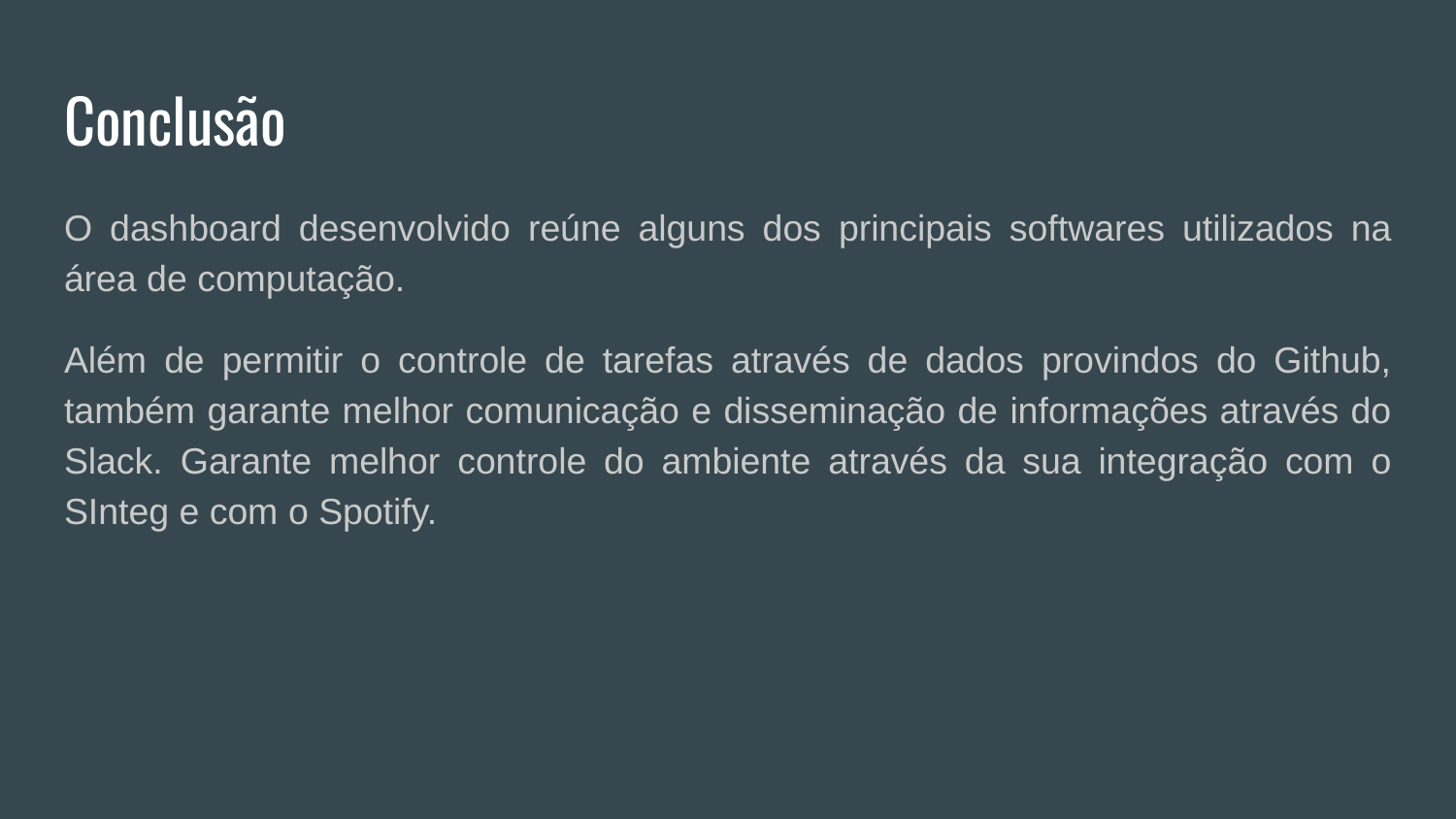

# Conclusão
O dashboard desenvolvido reúne alguns dos principais softwares utilizados na área de computação.
Além de permitir o controle de tarefas através de dados provindos do Github, também garante melhor comunicação e disseminação de informações através do Slack. Garante melhor controle do ambiente através da sua integração com o SInteg e com o Spotify.